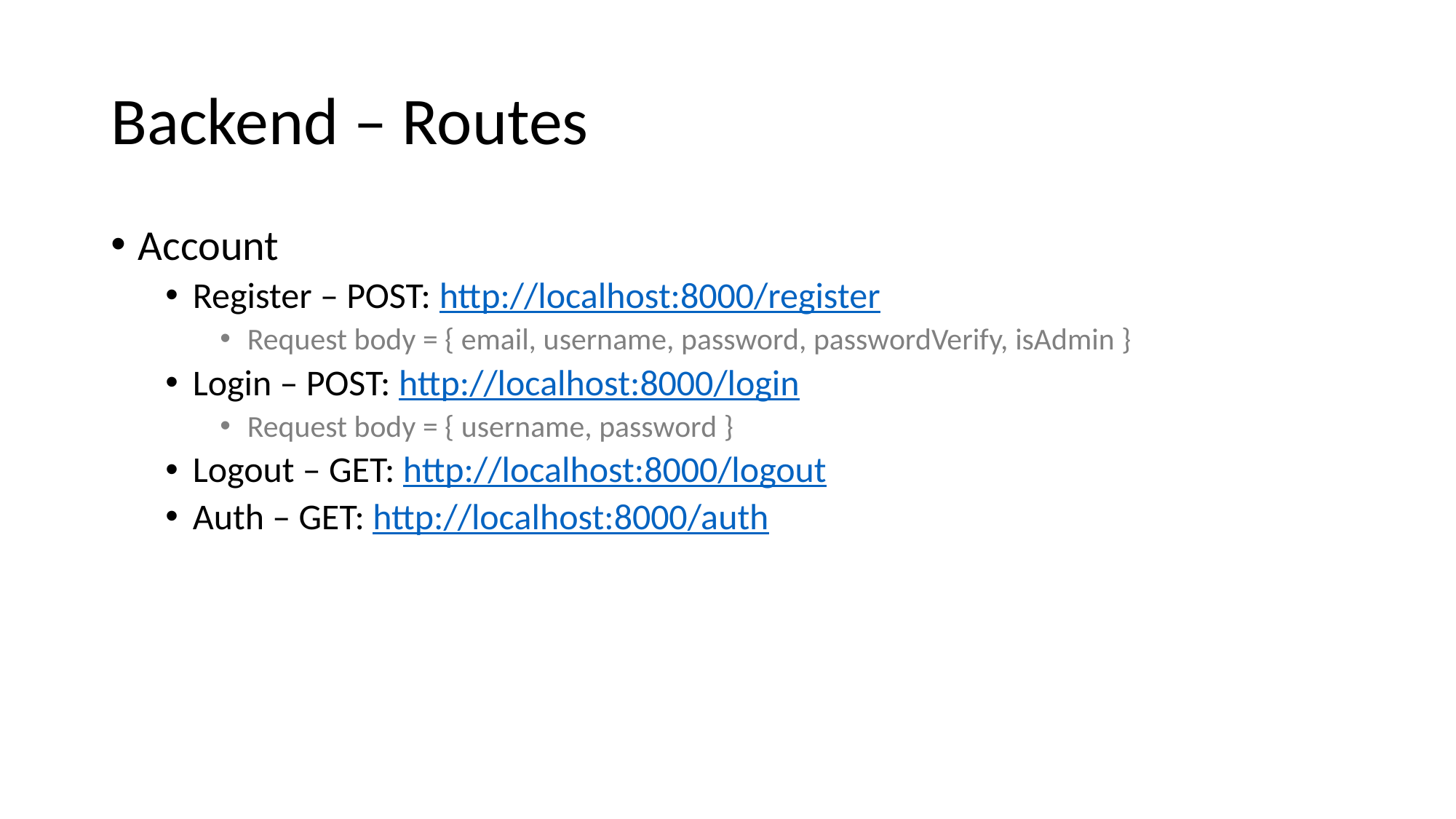

# Backend – Routes
Account
Register – POST: http://localhost:8000/register
Request body = { email, username, password, passwordVerify, isAdmin }
Login – POST: http://localhost:8000/login
Request body = { username, password }
Logout – GET: http://localhost:8000/logout
Auth – GET: http://localhost:8000/auth